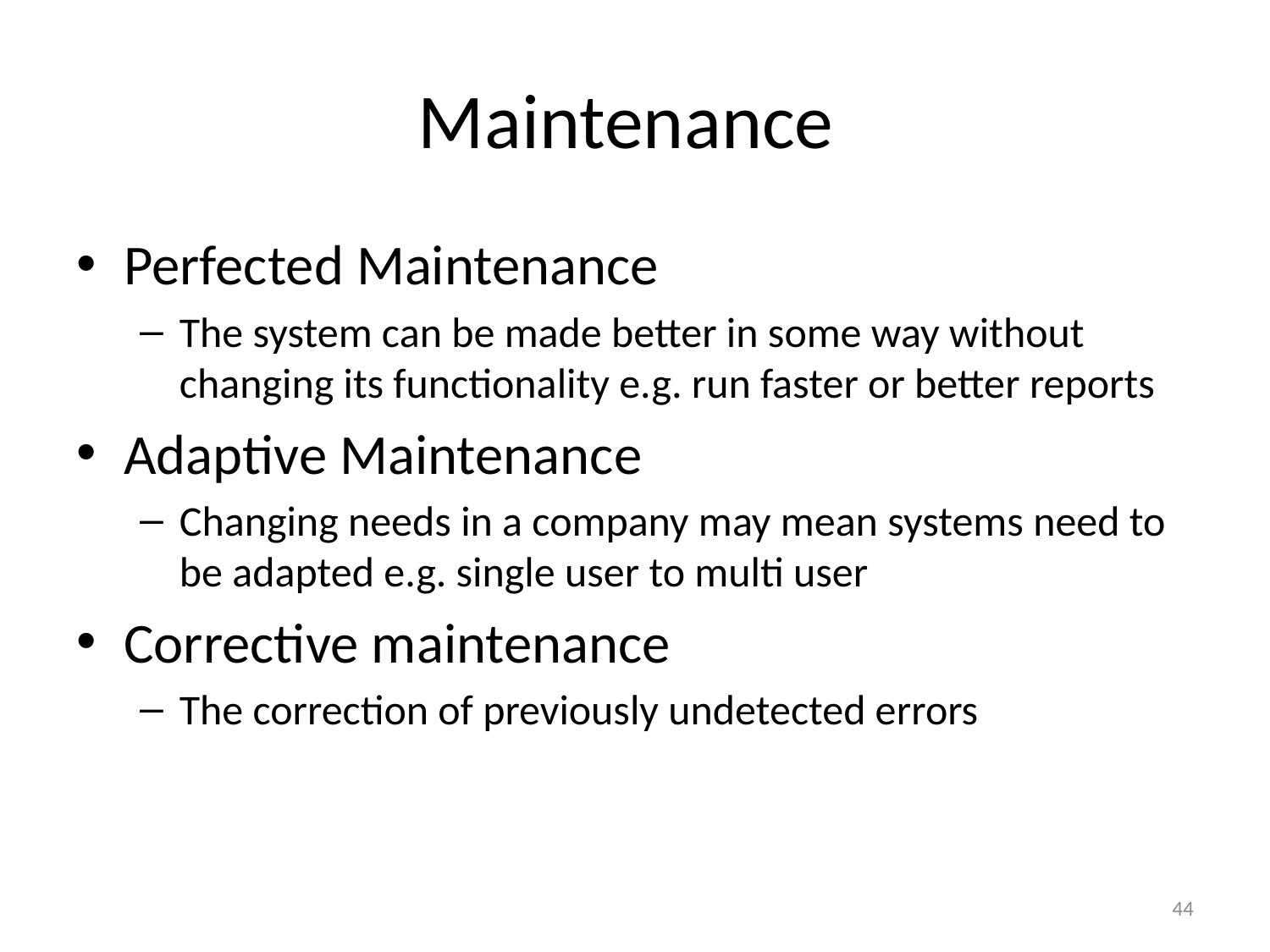

# Maintenance
Perfected Maintenance
The system can be made better in some way without changing its functionality e.g. run faster or better reports
Adaptive Maintenance
Changing needs in a company may mean systems need to be adapted e.g. single user to multi user
Corrective maintenance
The correction of previously undetected errors

44